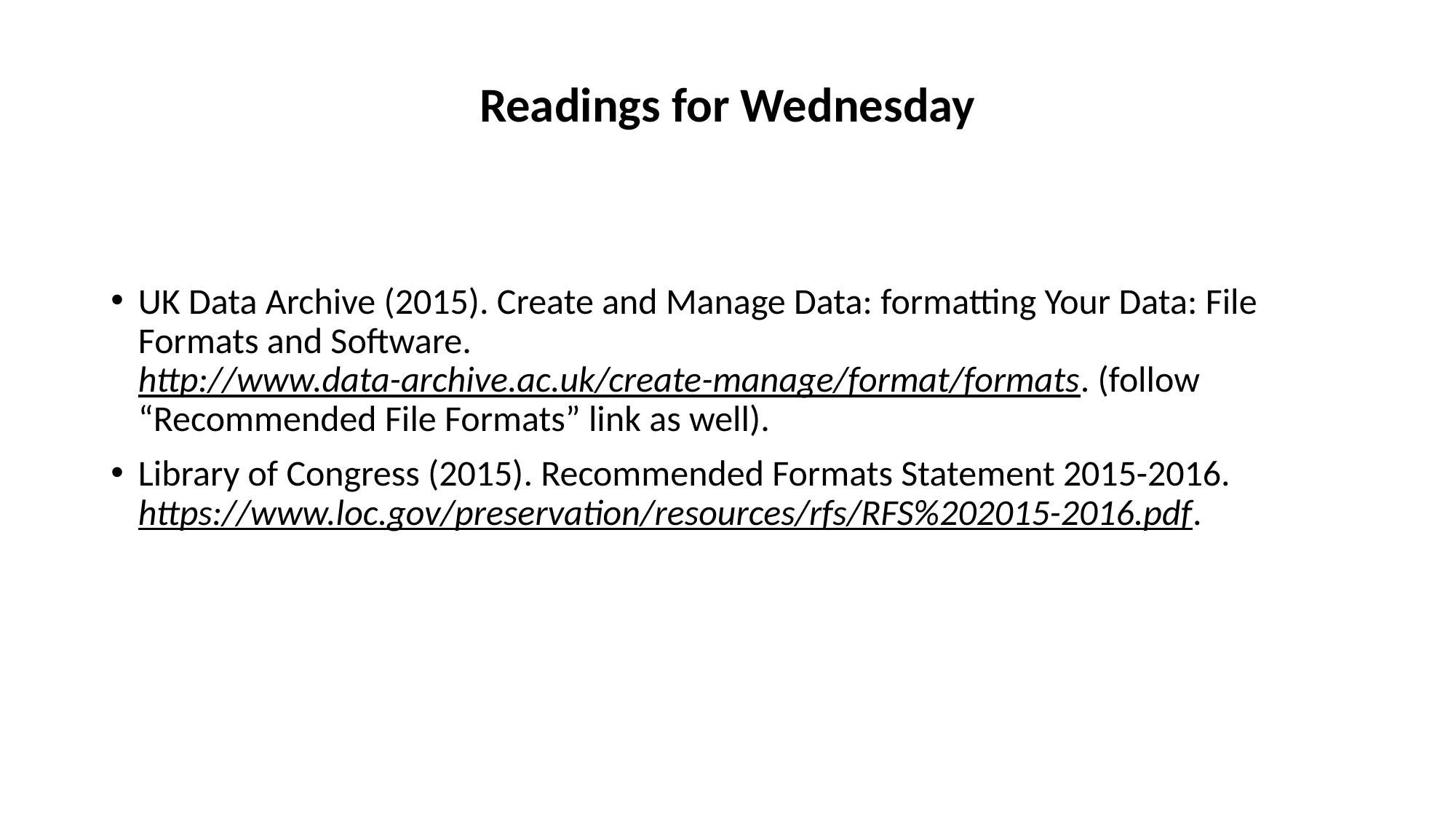

# Readings for Wednesday

UK Data Archive (2015). Create and Manage Data: formatting Your Data: File Formats and Software. http://www.data-archive.ac.uk/create-manage/format/formats. (follow “Recommended File Formats” link as well).
Library of Congress (2015). Recommended Formats Statement 2015-2016. https://www.loc.gov/preservation/resources/rfs/RFS%202015-2016.pdf.